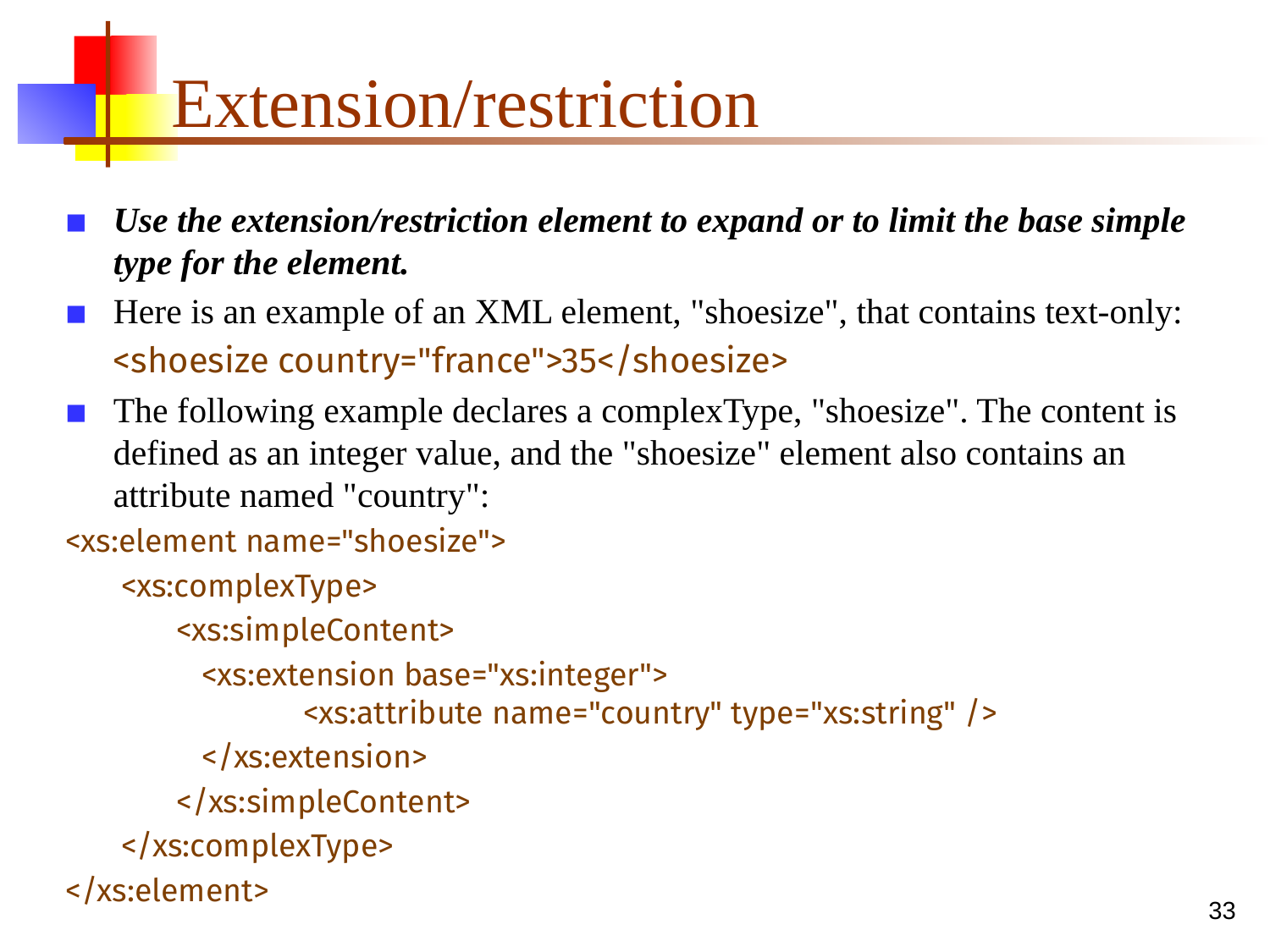

# Extension/restriction
Use the extension/restriction element to expand or to limit the base simple type for the element.
Here is an example of an XML element, "shoesize", that contains text-only:
	<shoesize country="france">35</shoesize>
The following example declares a complexType, "shoesize". The content is defined as an integer value, and the "shoesize" element also contains an attribute named "country":
<xs:element name="shoesize">
<xs:complexType>
<xs:simpleContent>
   <xs:extension base="xs:integer">
	<xs:attribute name="country" type="xs:string" />
   </xs:extension>
</xs:simpleContent>
</xs:complexType>
</xs:element>

33